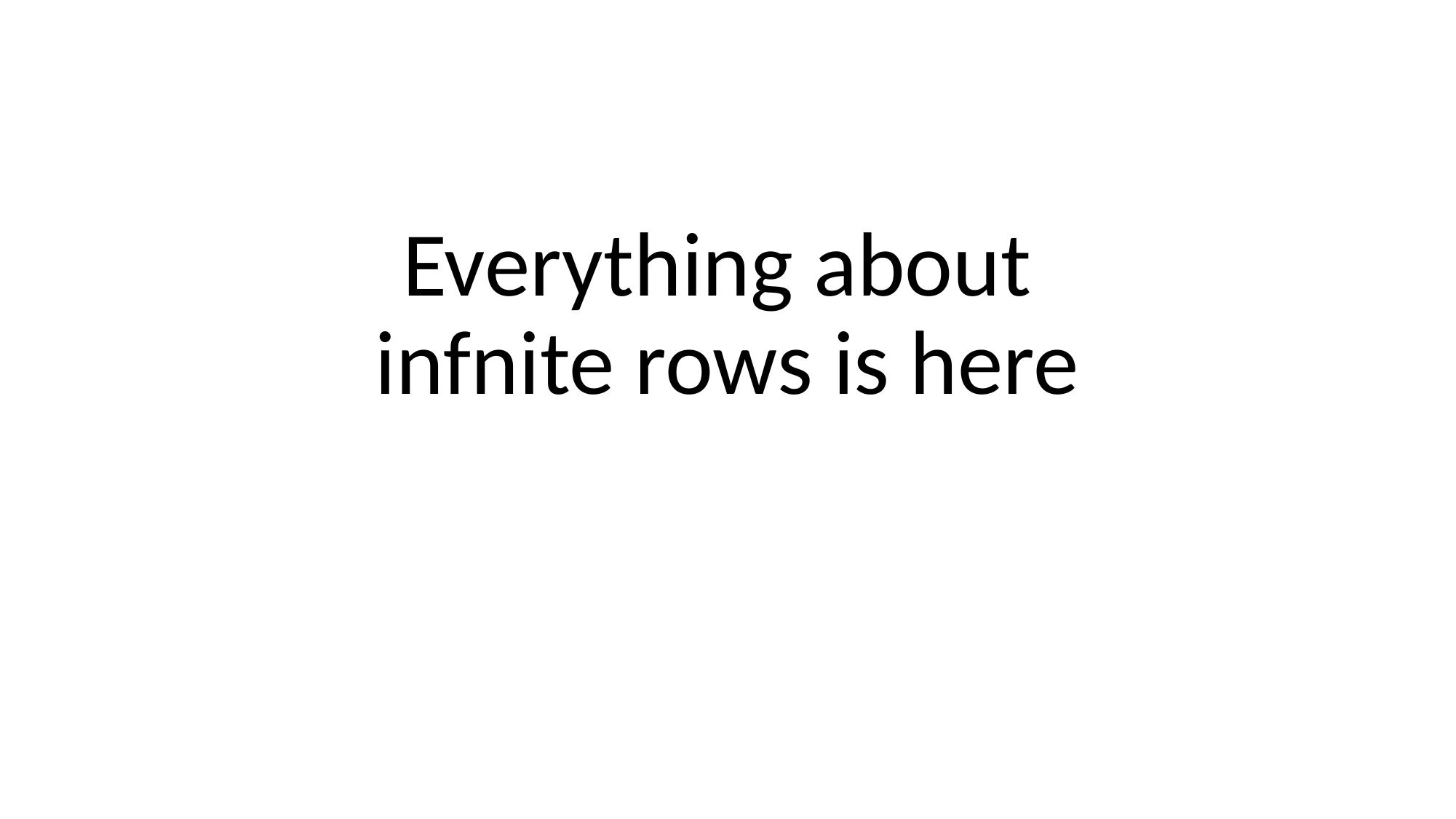

# Everything about infnite rows is here